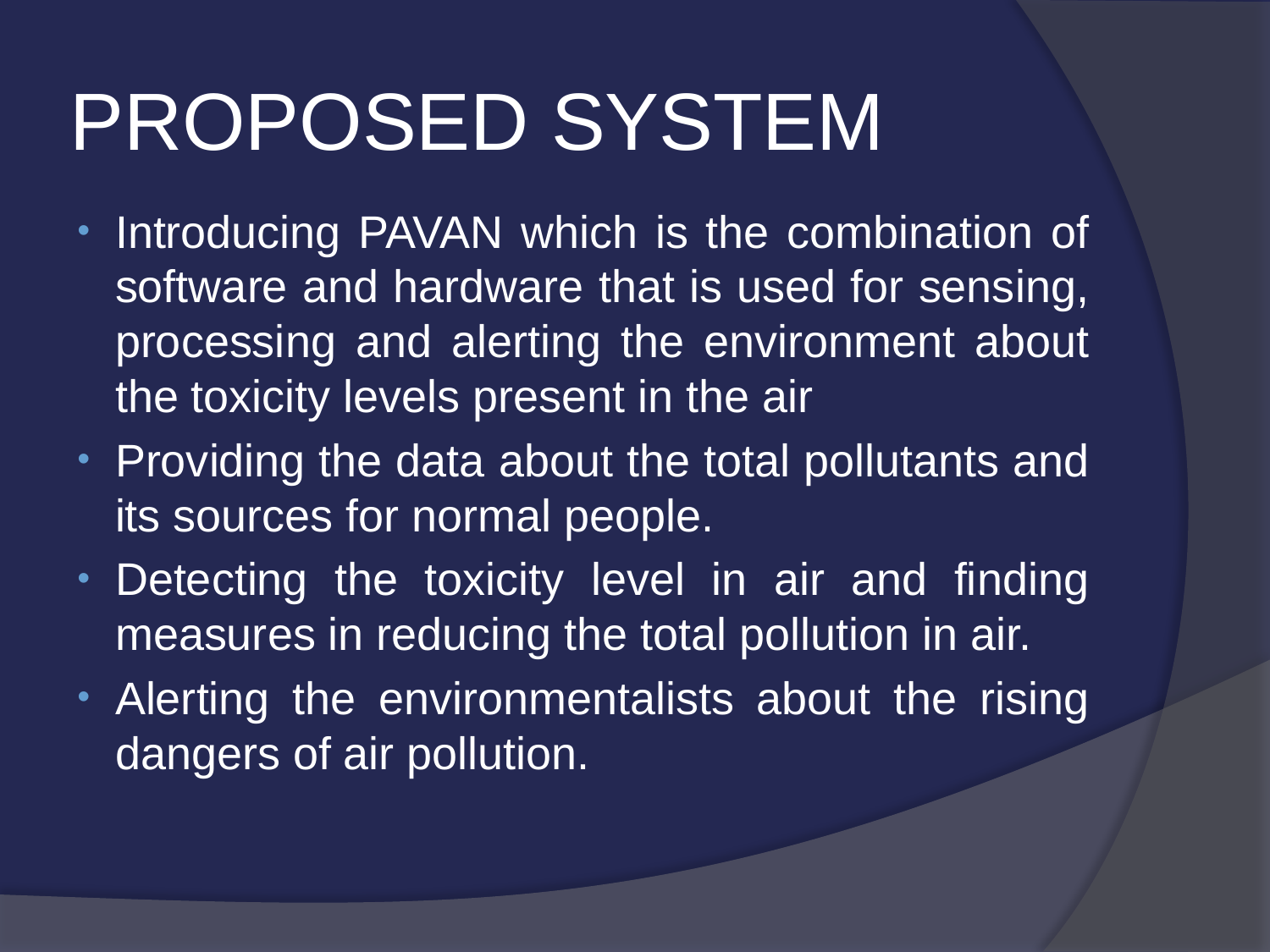

# PROPOSED SYSTEM
Introducing PAVAN which is the combination of software and hardware that is used for sensing, processing and alerting the environment about the toxicity levels present in the air
Providing the data about the total pollutants and its sources for normal people.
Detecting the toxicity level in air and finding measures in reducing the total pollution in air.
Alerting the environmentalists about the rising dangers of air pollution.